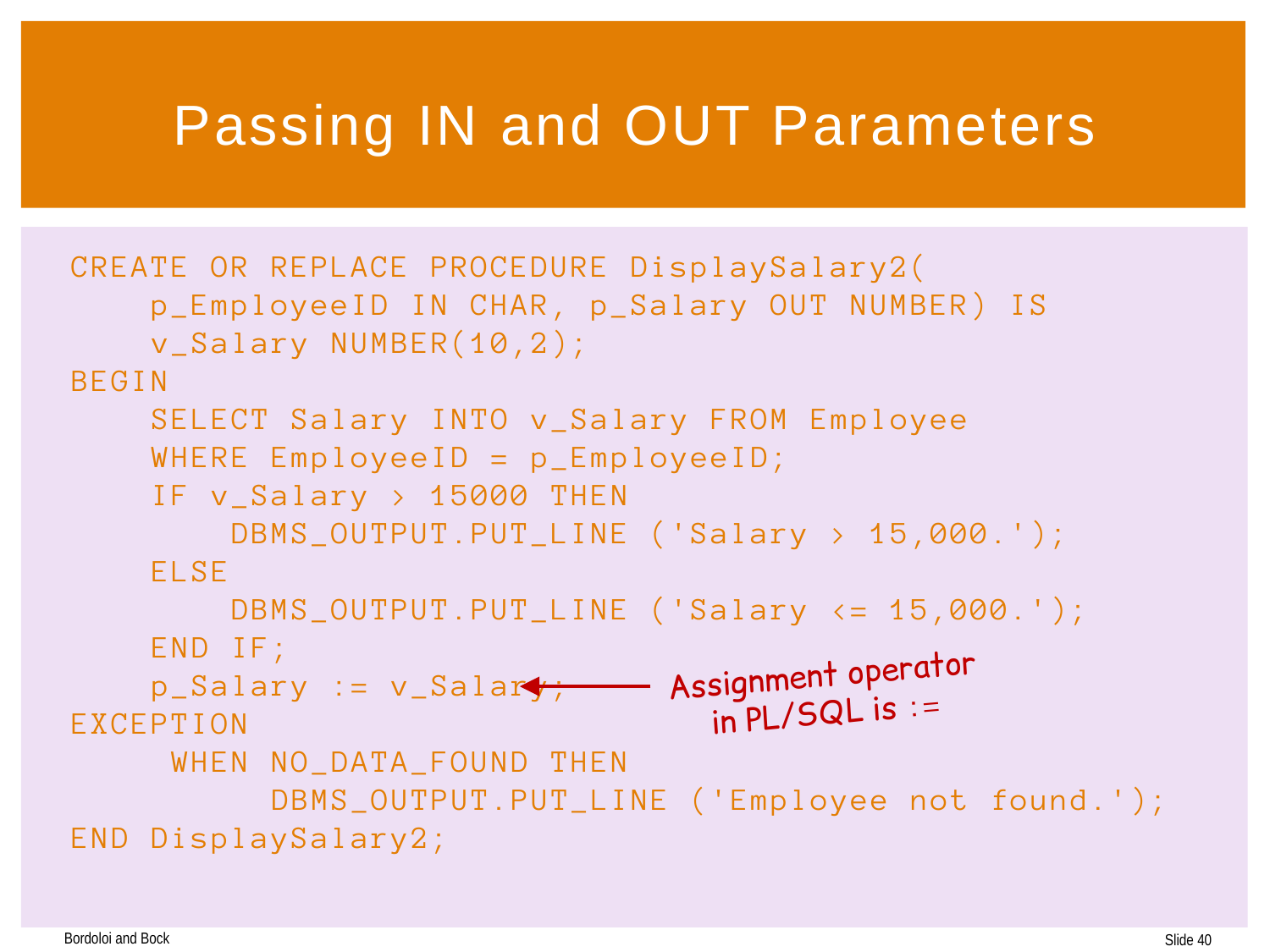

# Passing IN and OUT Parameters
CREATE OR REPLACE PROCEDURE DisplaySalary2(
    p_EmployeeID IN CHAR, p_Salary OUT NUMBER) IS
    v_Salary NUMBER(10,2);
BEGIN
    SELECT Salary INTO v_Salary FROM Employee
    WHERE EmployeeID = p_EmployeeID;
    IF v_Salary > 15000 THEN
        DBMS_OUTPUT.PUT_LINE ('Salary > 15,000.');
    ELSE
        DBMS_OUTPUT.PUT_LINE ('Salary <= 15,000.');
    END IF;
    p_Salary := v_Salary;
EXCEPTION
     WHEN NO_DATA_FOUND THEN
          DBMS_OUTPUT.PUT_LINE ('Employee not found.');
END DisplaySalary2;
Assignment operator in PL/SQL is :=
Bordoloi and Bock